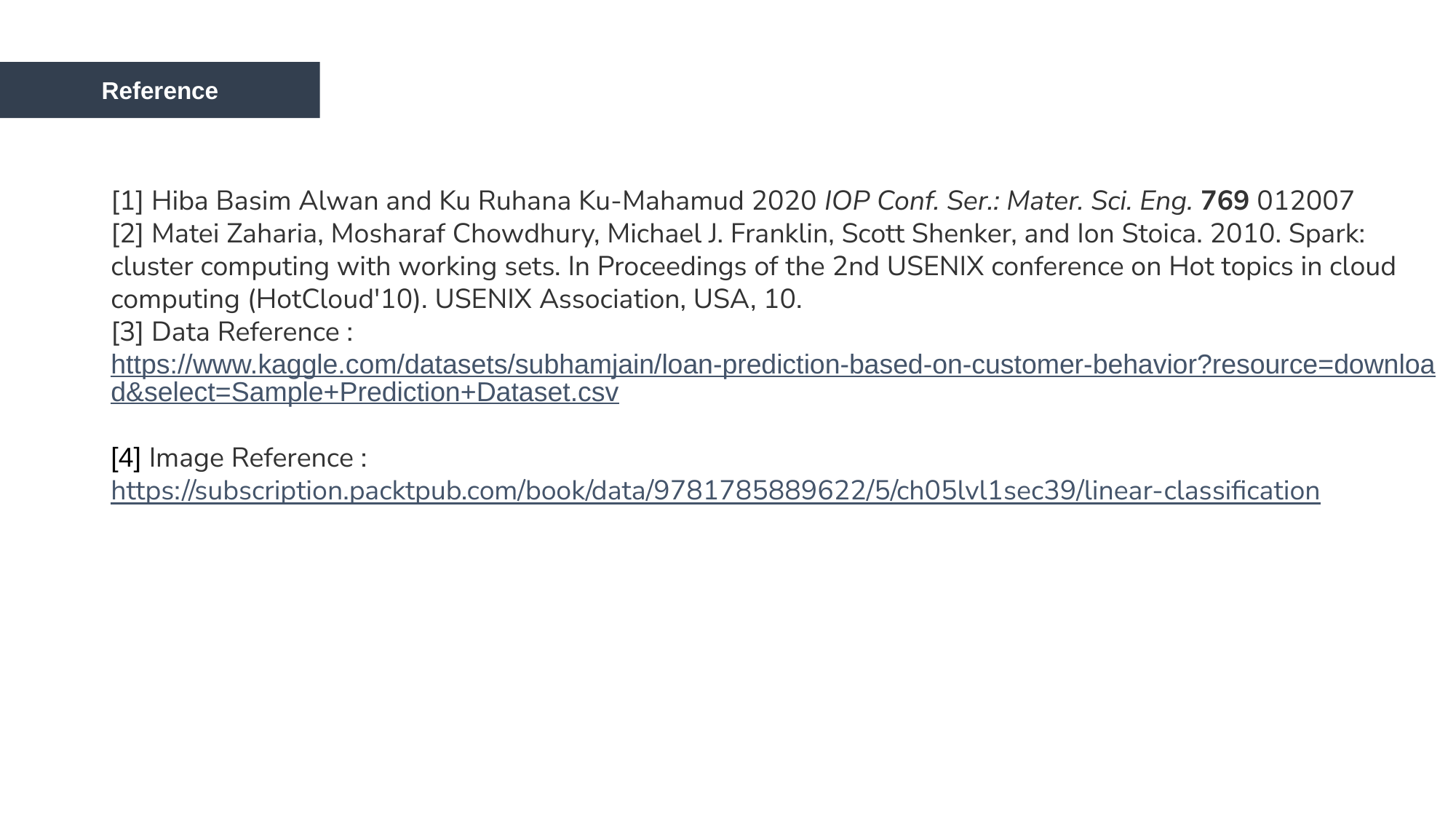

Reference
[1] Hiba Basim Alwan and Ku Ruhana Ku-Mahamud 2020 IOP Conf. Ser.: Mater. Sci. Eng. 769 012007
[2] Matei Zaharia, Mosharaf Chowdhury, Michael J. Franklin, Scott Shenker, and Ion Stoica. 2010. Spark: cluster computing with working sets. In Proceedings of the 2nd USENIX conference on Hot topics in cloud computing (HotCloud'10). USENIX Association, USA, 10.
[3] Data Reference : https://www.kaggle.com/datasets/subhamjain/loan-prediction-based-on-customer-behavior?resource=download&select=Sample+Prediction+Dataset.csv
[4] Image Reference : https://subscription.packtpub.com/book/data/9781785889622/5/ch05lvl1sec39/linear-classification